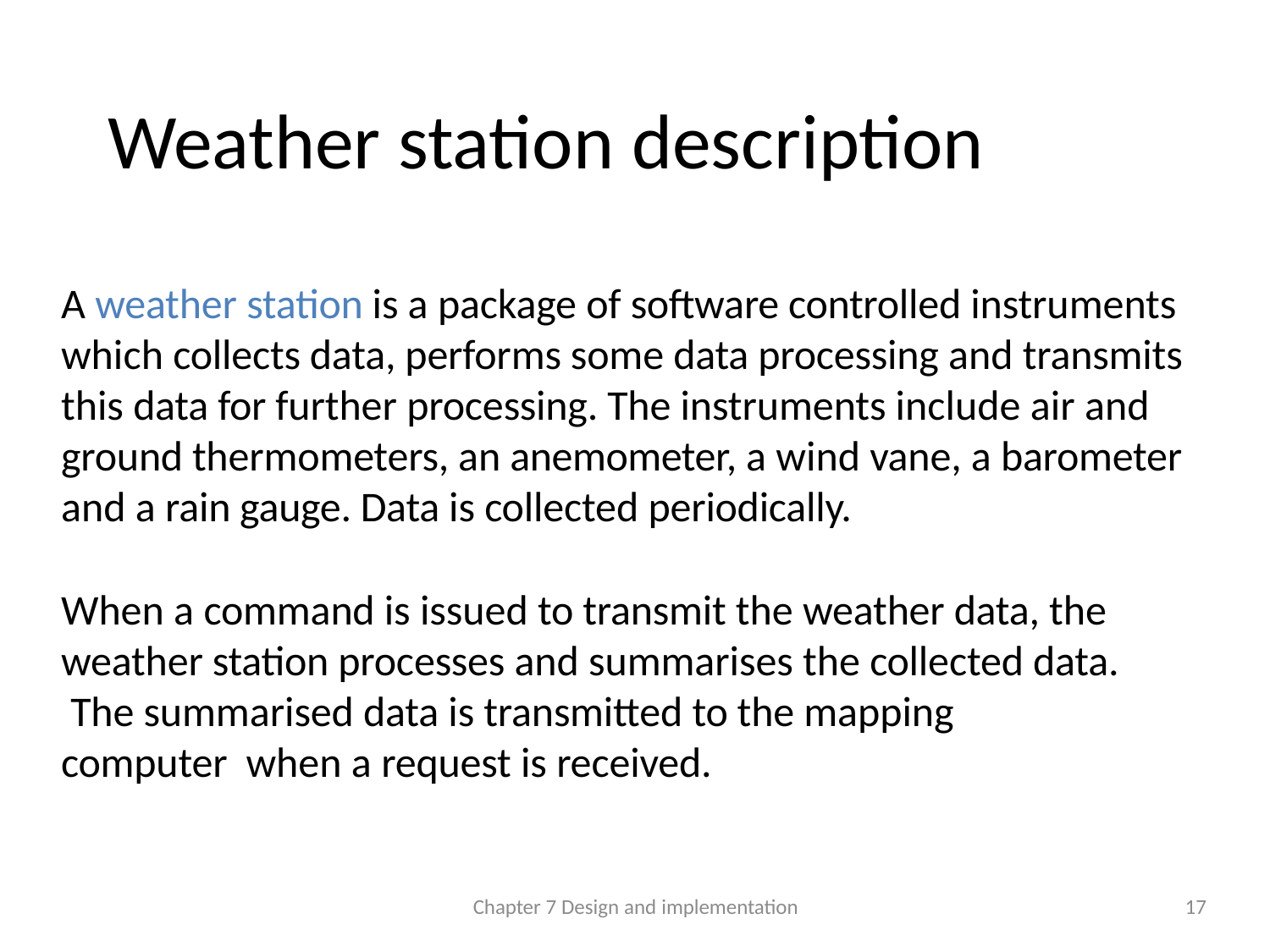

# Weather station description
A weather station is a package of software controlled instruments  which collects data, performs some data processing and transmits  this data for further processing. The instruments include air and  ground thermometers, an anemometer, a wind vane, a barometer  and a rain gauge. Data is collected periodically.

When a command is issued to transmit the weather data, the  weather station processes and summarises the collected data.  The summarised data is transmitted to the mapping computer  when a request is received.
Chapter 7 Design and implementation
17